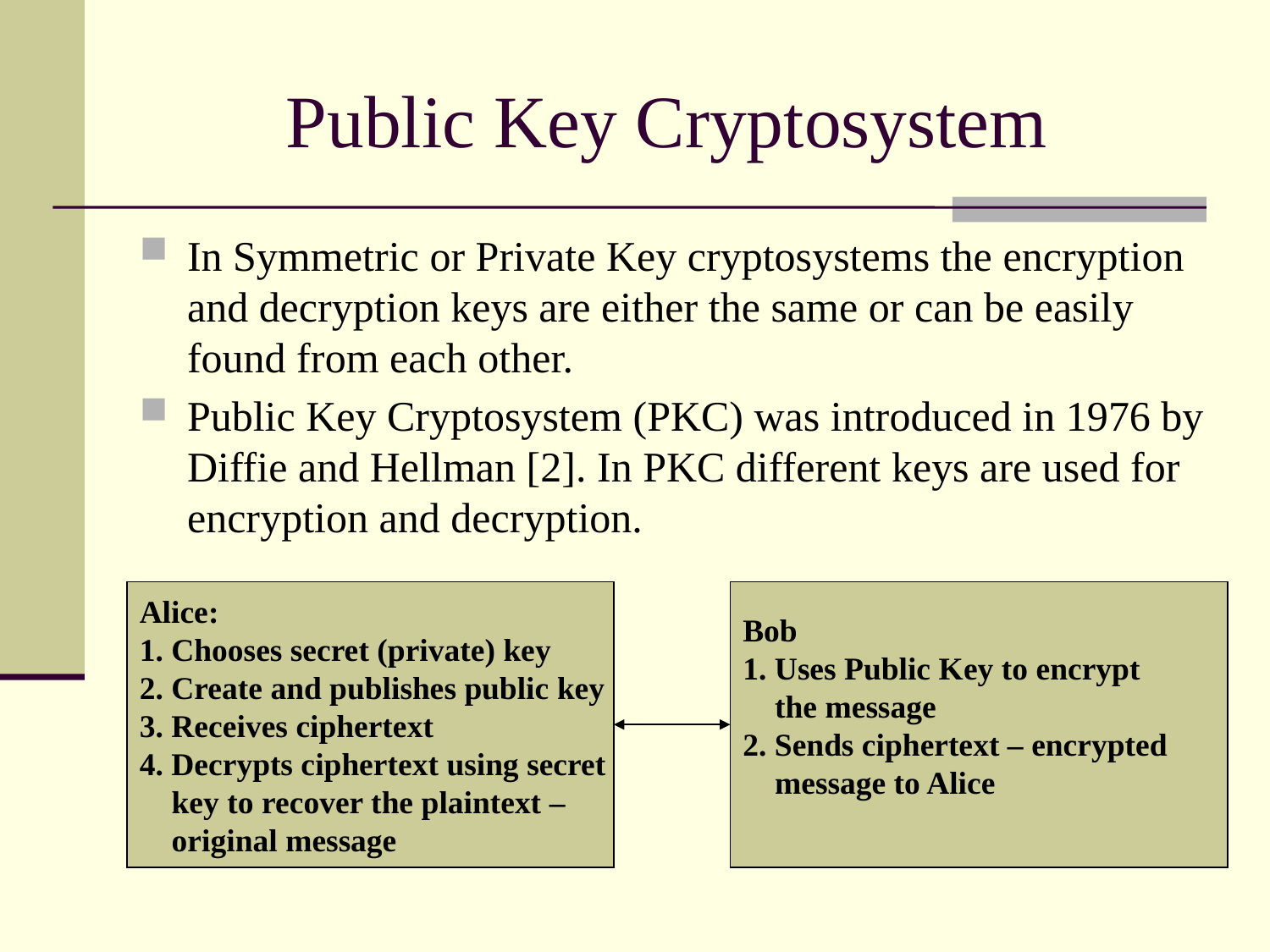

# Public Key Cryptosystem
In Symmetric or Private Key cryptosystems the encryption and decryption keys are either the same or can be easily found from each other.
Public Key Cryptosystem (PKC) was introduced in 1976 by Diffie and Hellman [2]. In PKC different keys are used for encryption and decryption.

Alice:
1. Chooses secret (private) key
2. Create and publishes public key
3. Receives ciphertext
4. Decrypts ciphertext using secret
    key to recover the plaintext –
    original message
Bob
1. Uses Public Key to encrypt
    the message
2. Sends ciphertext – encrypted
    message to Alice